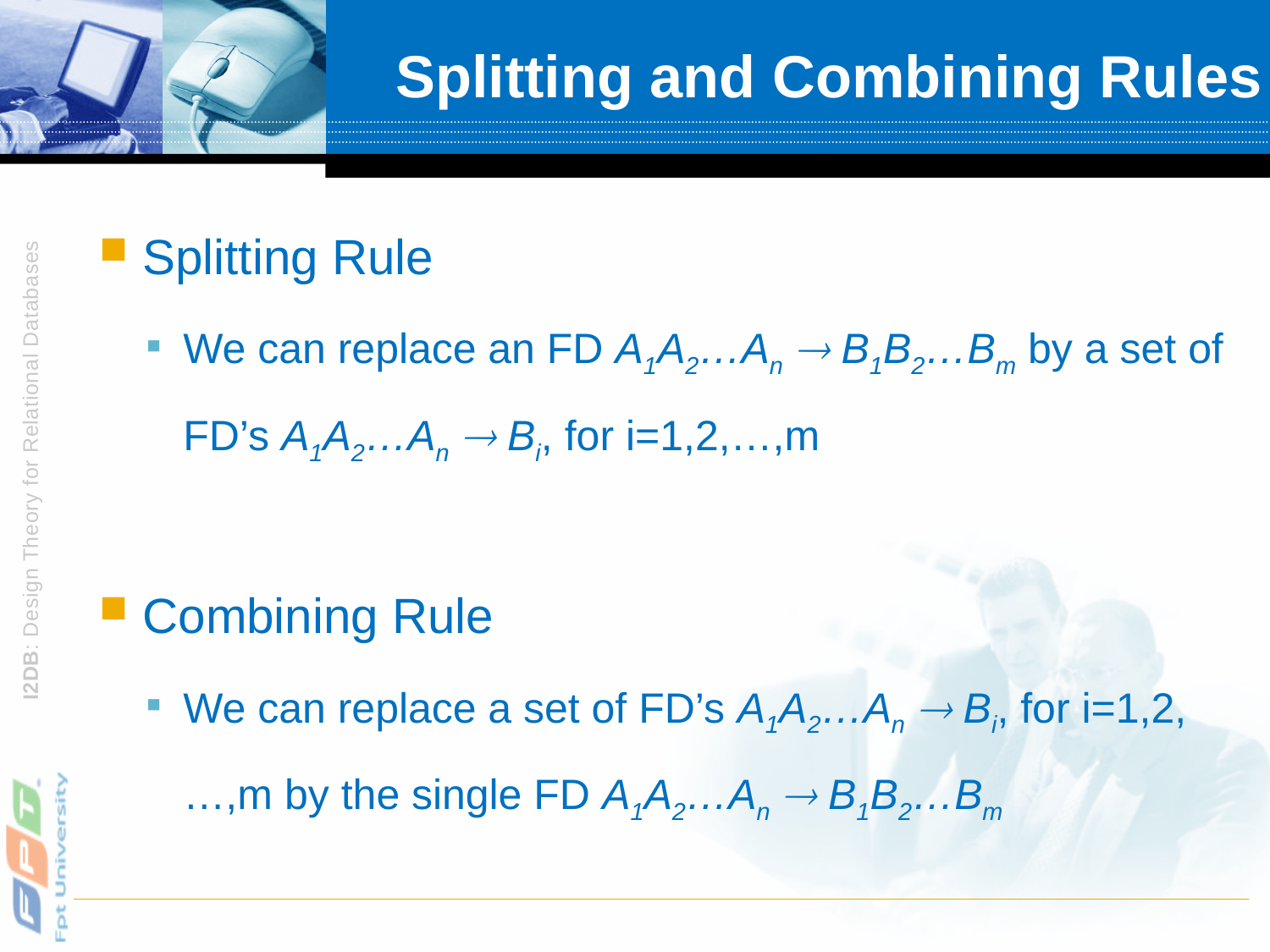

# Splitting and Combining Rules
Splitting Rule
We can replace an FD A1A2…An → B1B2…Bm by a set of FD’s A1A2…An → Bi, for i=1,2,…,m

Combining Rule
We can replace a set of FD’s A1A2…An → Bi, for i=1,2,…,m by the single FD A1A2…An → B1B2…Bm